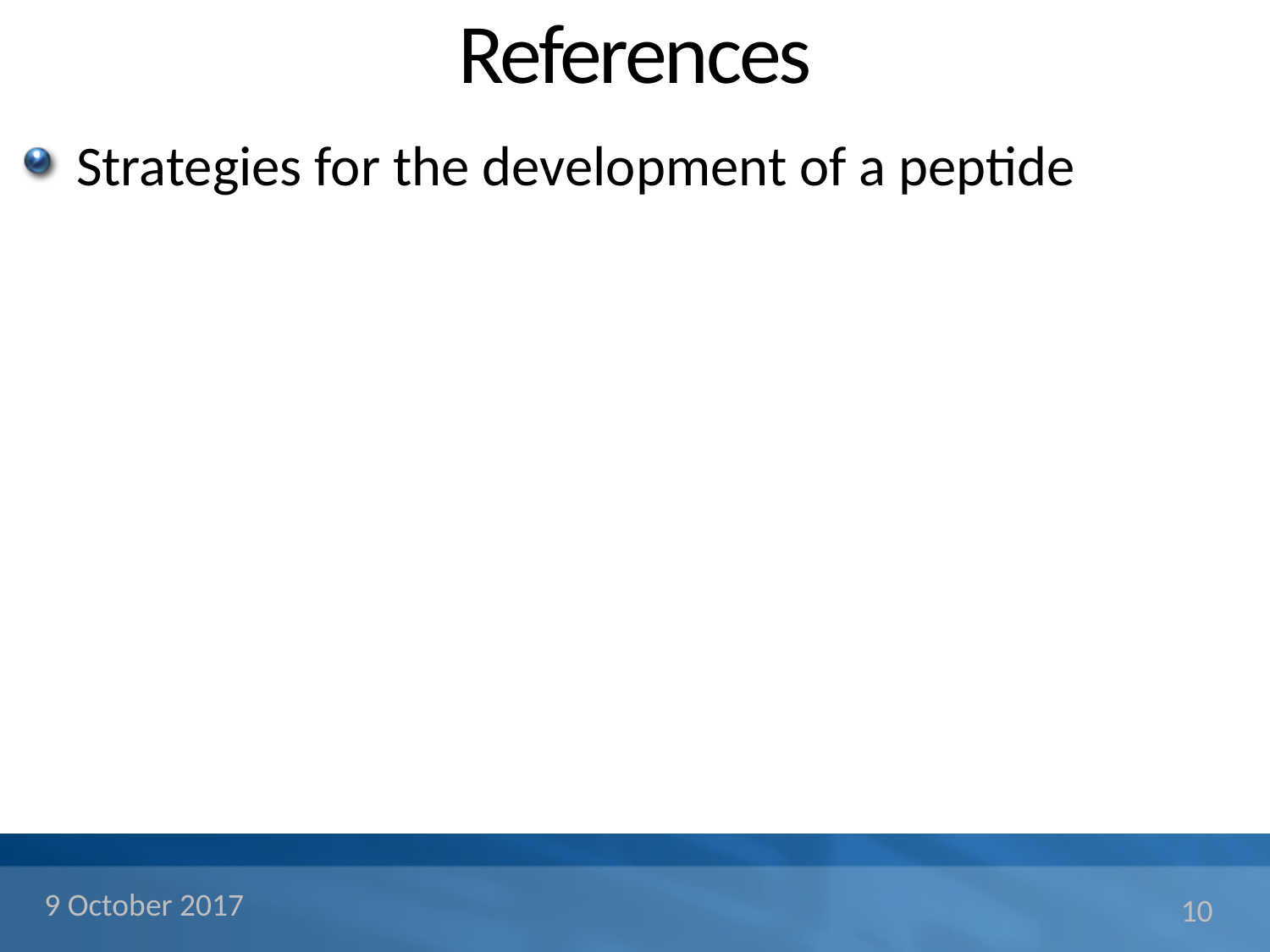

# References
Strategies for the development of a peptide